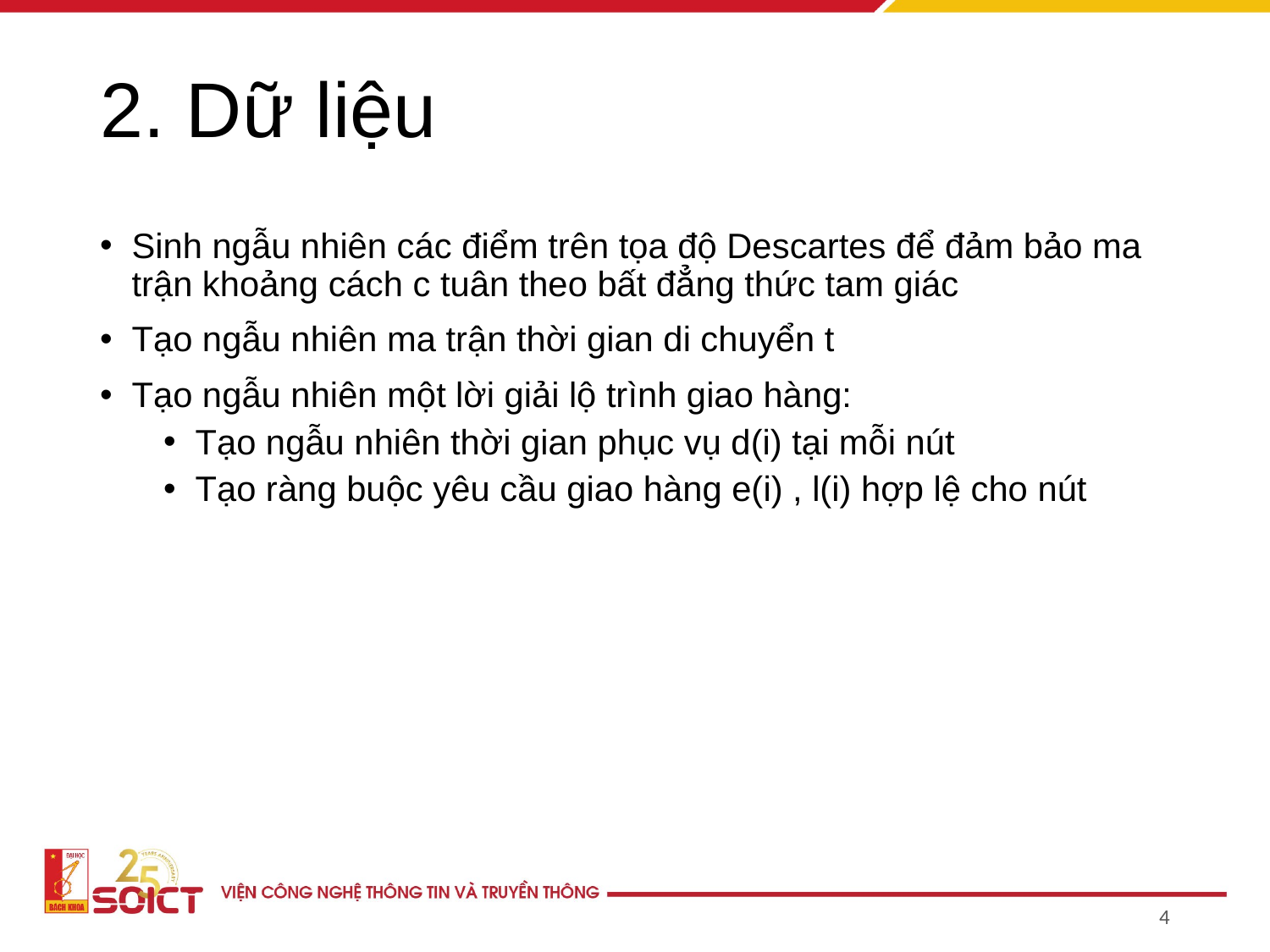

# 2. Dữ liệu
Sinh ngẫu nhiên các điểm trên tọa độ Descartes để đảm bảo ma trận khoảng cách c tuân theo bất đẳng thức tam giác
Tạo ngẫu nhiên ma trận thời gian di chuyển t
Tạo ngẫu nhiên một lời giải lộ trình giao hàng:
Tạo ngẫu nhiên thời gian phục vụ d(i) tại mỗi nút
Tạo ràng buộc yêu cầu giao hàng e(i) , l(i) hợp lệ cho nút
4